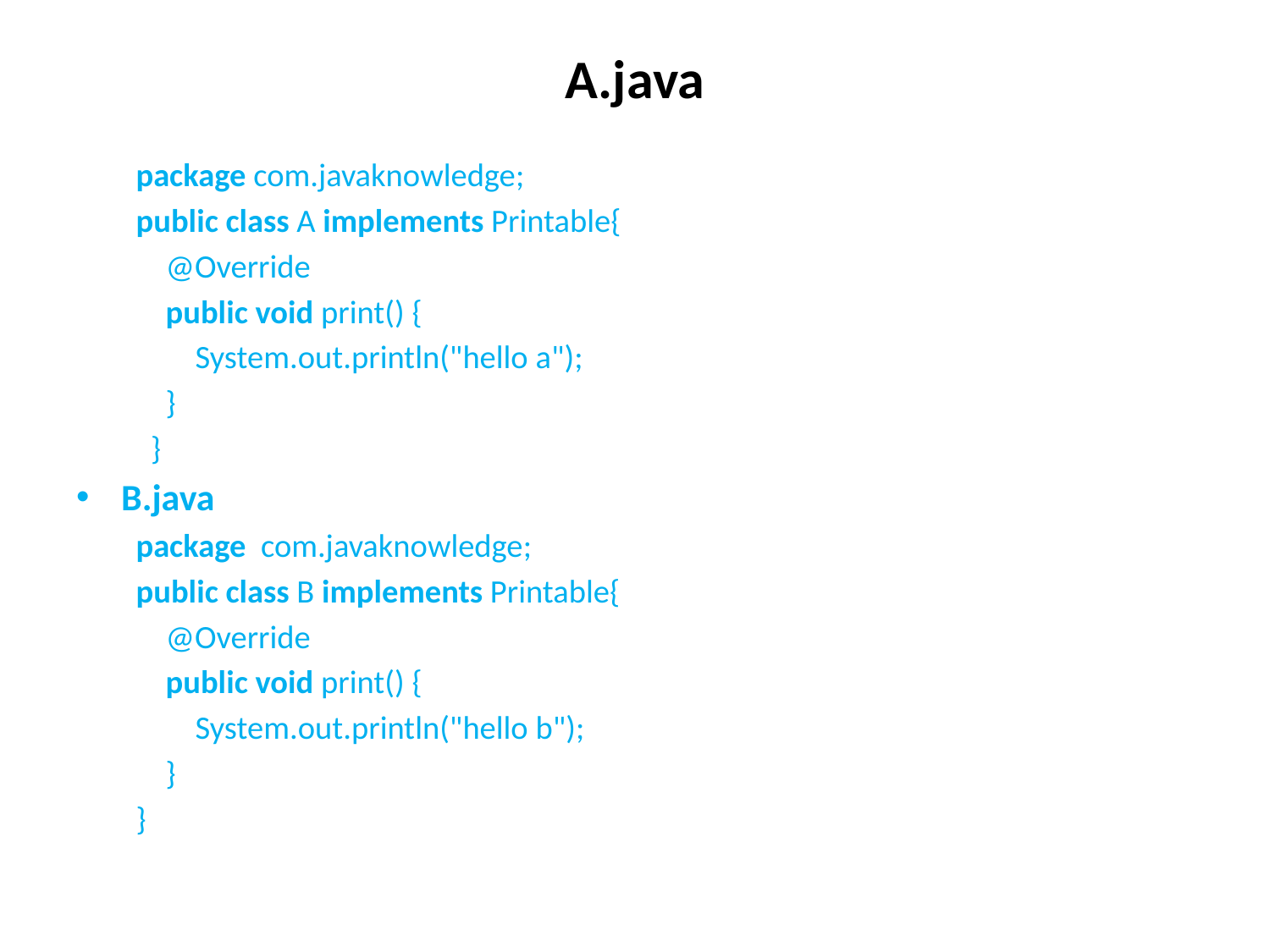

# A.java
package com.javaknowledge;
public class A implements Printable{
    @Override
    public void print() {
        System.out.println("hello a");
    }
  }
B.java
package  com.javaknowledge;
public class B implements Printable{
    @Override
    public void print() {
        System.out.println("hello b");
    }
}